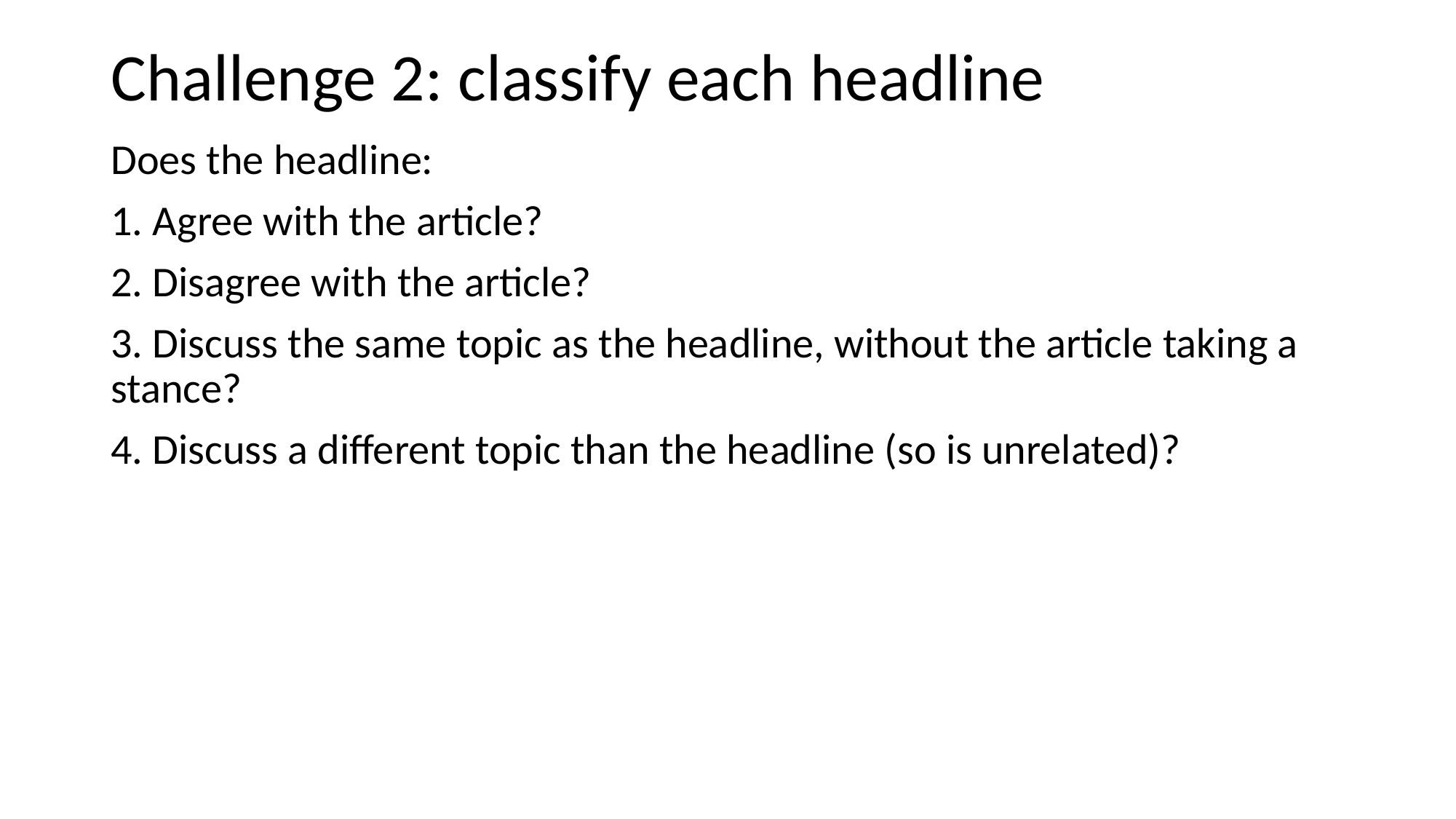

# Challenge 2: classify each headline
Does the headline:
1. Agree with the article?
2. Disagree with the article?
3. Discuss the same topic as the headline, without the article taking a stance?
4. Discuss a different topic than the headline (so is unrelated)?